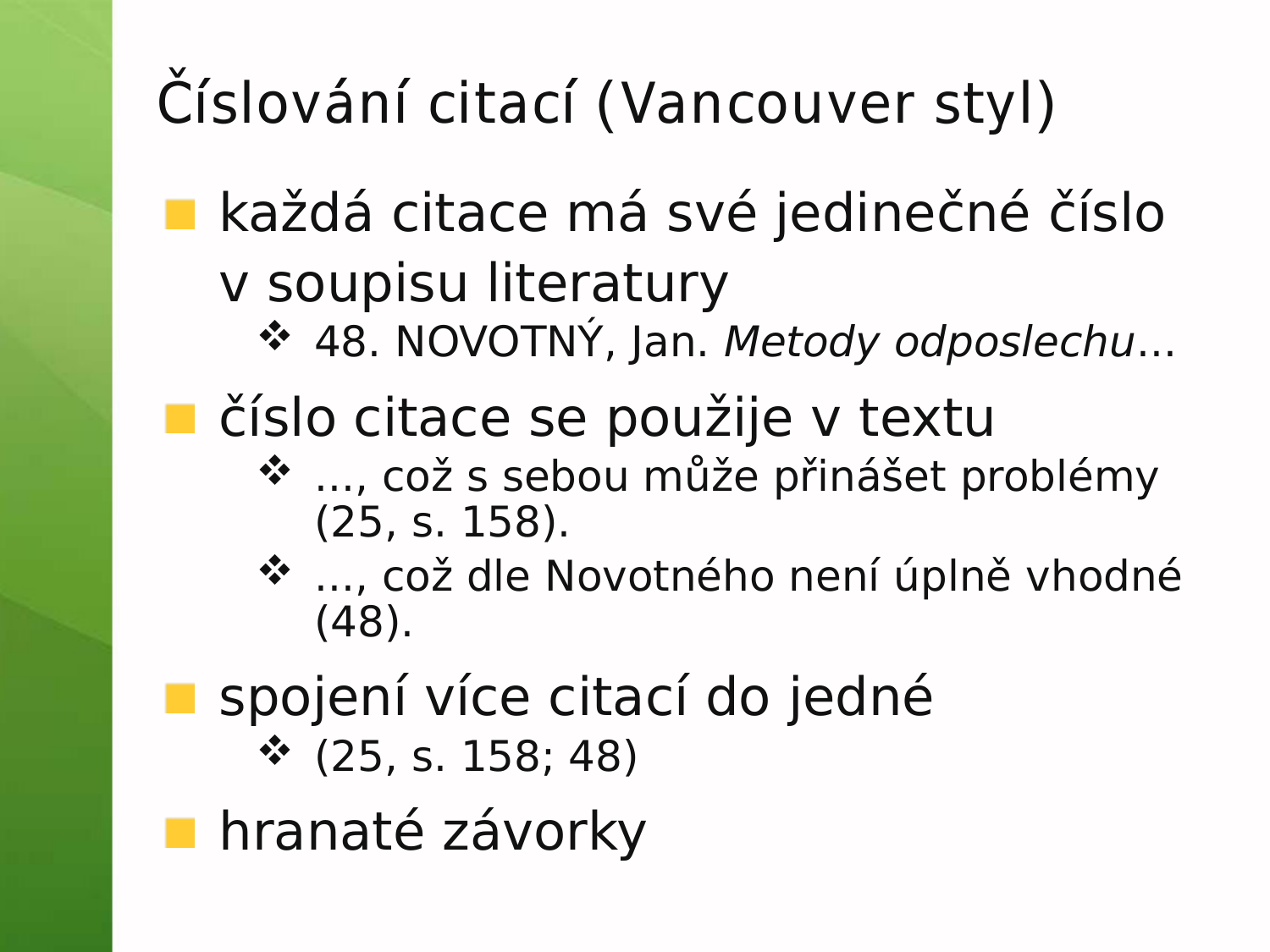

# Číslování citací (Vancouver styl)
každá citace má své jedinečné číslo v soupisu literatury
48. NOVOTNÝ, Jan. Metody odposlechu...
číslo citace se použije v textu
..., což s sebou může přinášet problémy (25, s. 158).
..., což dle Novotného není úplně vhodné (48).
spojení více citací do jedné
(25, s. 158; 48)
hranaté závorky